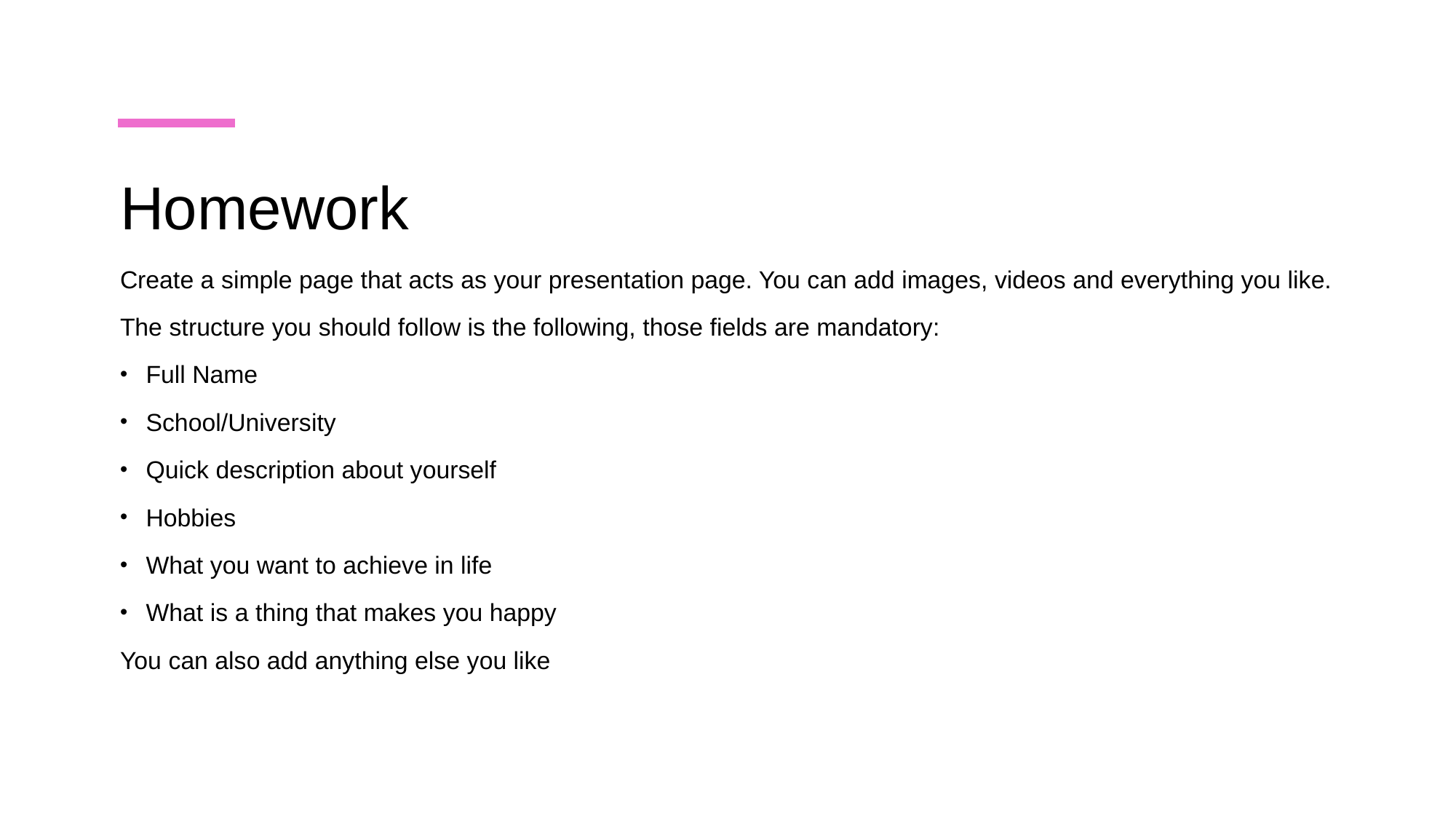

# Homework
Create a simple page that acts as your presentation page. You can add images, videos and everything you like.
The structure you should follow is the following, those fields are mandatory:
Full Name
School/University
Quick description about yourself
Hobbies
What you want to achieve in life
What is a thing that makes you happy
You can also add anything else you like